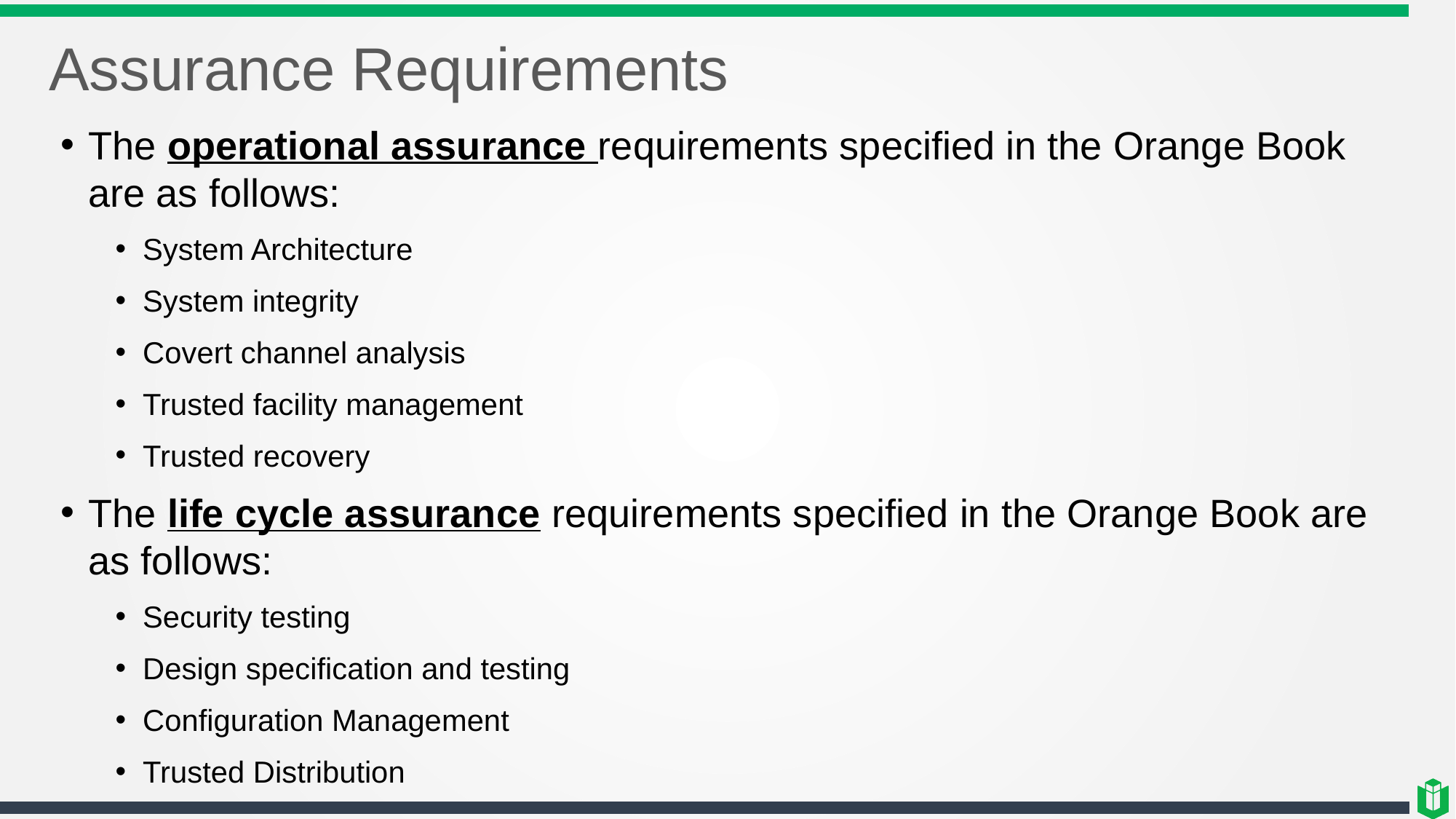

# Assurance Requirements
The operational assurance requirements specified in the Orange Book are as follows:
System Architecture
System integrity
Covert channel analysis
Trusted facility management
Trusted recovery
The life cycle assurance requirements specified in the Orange Book are as follows:
Security testing
Design specification and testing
Configuration Management
Trusted Distribution